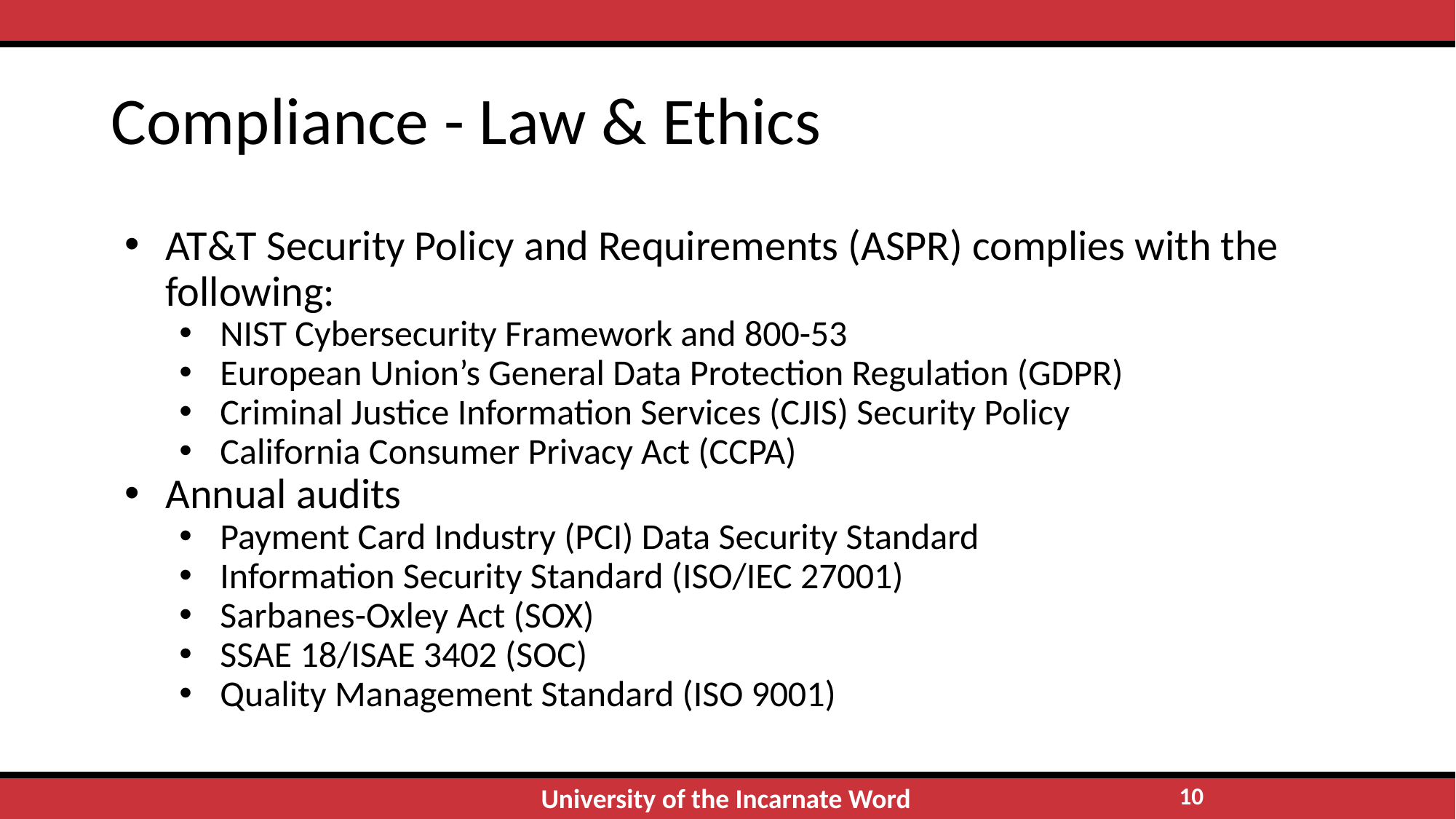

# Compliance - Law & Ethics
AT&T Security Policy and Requirements (ASPR) complies with the following:
NIST Cybersecurity Framework and 800-53
European Union’s General Data Protection Regulation (GDPR)
Criminal Justice Information Services (CJIS) Security Policy
California Consumer Privacy Act (CCPA)
Annual audits
Payment Card Industry (PCI) Data Security Standard
Information Security Standard (ISO/IEC 27001)
Sarbanes-Oxley Act (SOX)
SSAE 18/ISAE 3402 (SOC)
Quality Management Standard (ISO 9001)
10